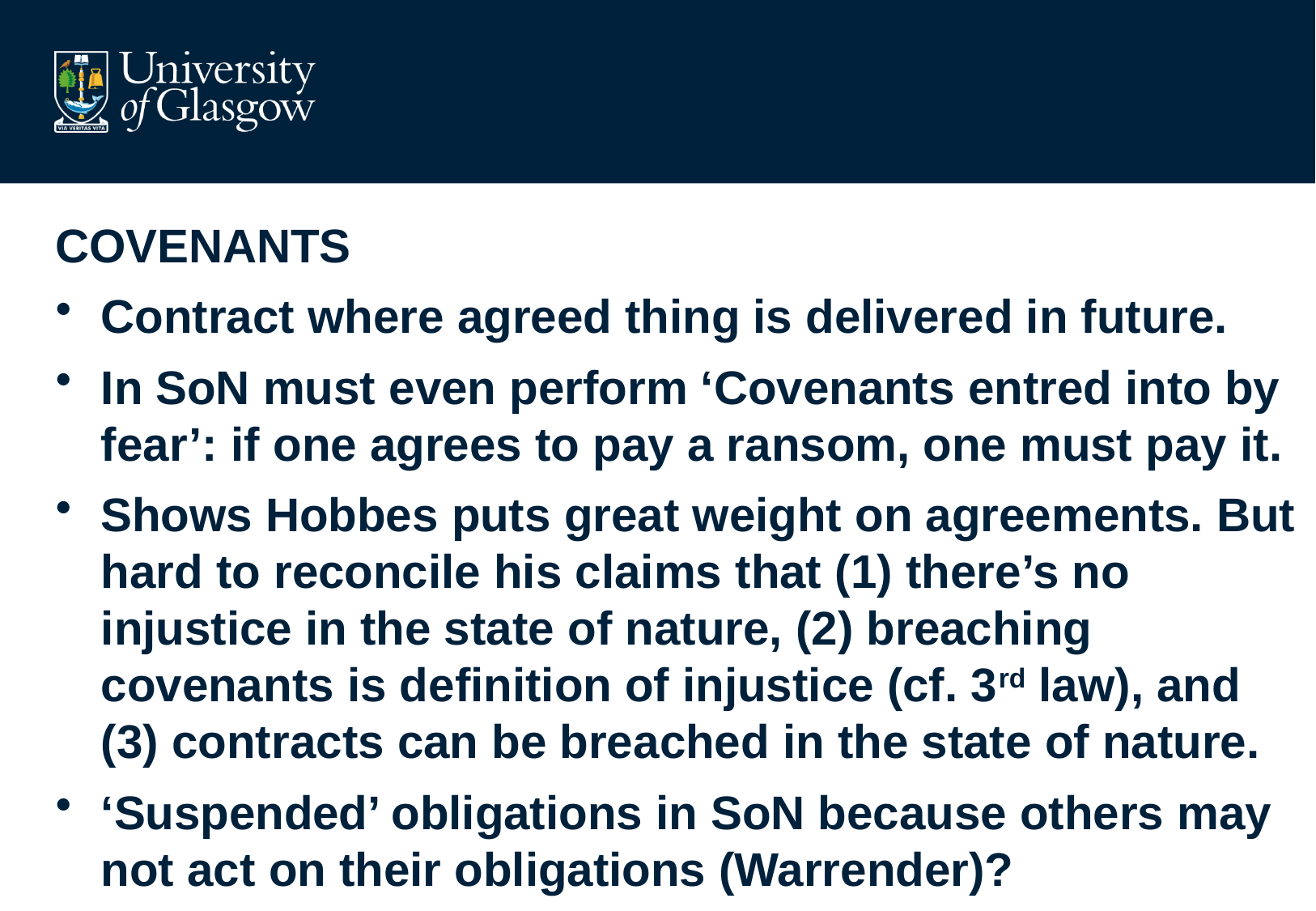

#
COVENANTS
Contract where agreed thing is delivered in future.
In SoN must even perform ‘Covenants entred into by fear’: if one agrees to pay a ransom, one must pay it.
Shows Hobbes puts great weight on agreements. But hard to reconcile his claims that (1) there’s no injustice in the state of nature, (2) breaching covenants is definition of injustice (cf. 3rd law), and (3) contracts can be breached in the state of nature.
‘Suspended’ obligations in SoN because others may not act on their obligations (Warrender)?